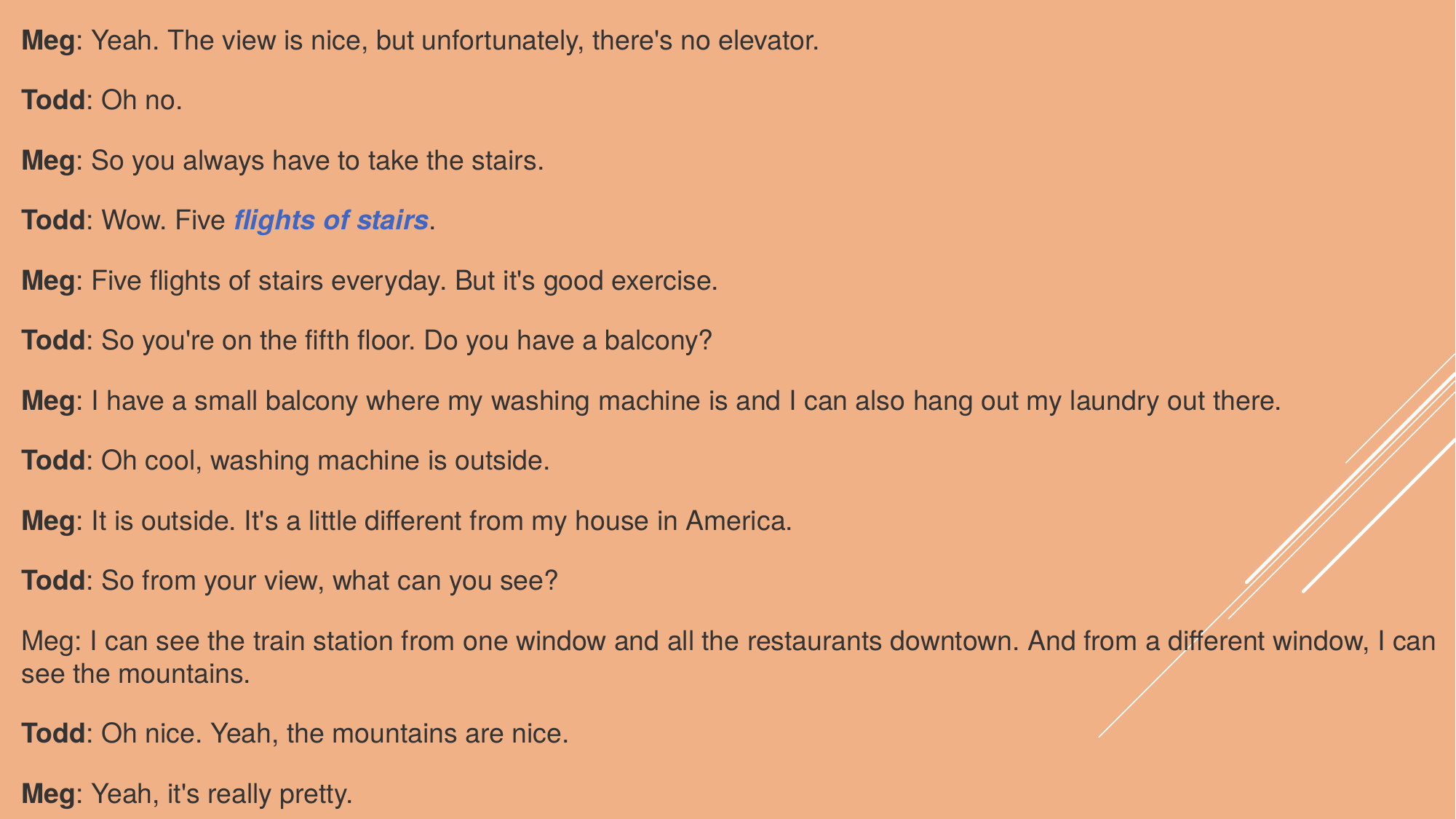

Meg: Yeah. The view is nice, but unfortunately, there's no elevator.
Todd: Oh no.
Meg: So you always have to take the stairs.
Todd: Wow. Five flights of stairs.
Meg: Five flights of stairs everyday. But it's good exercise.
Todd: So you're on the fifth floor. Do you have a balcony?
Meg: I have a small balcony where my washing machine is and I can also hang out my laundry out there.
Todd: Oh cool, washing machine is outside.
Meg: It is outside. It's a little different from my house in America.
Todd: So from your view, what can you see?
Meg: I can see the train station from one window and all the restaurants downtown. And from a different window, I can see the mountains.
Todd: Oh nice. Yeah, the mountains are nice.
Meg: Yeah, it's really pretty.